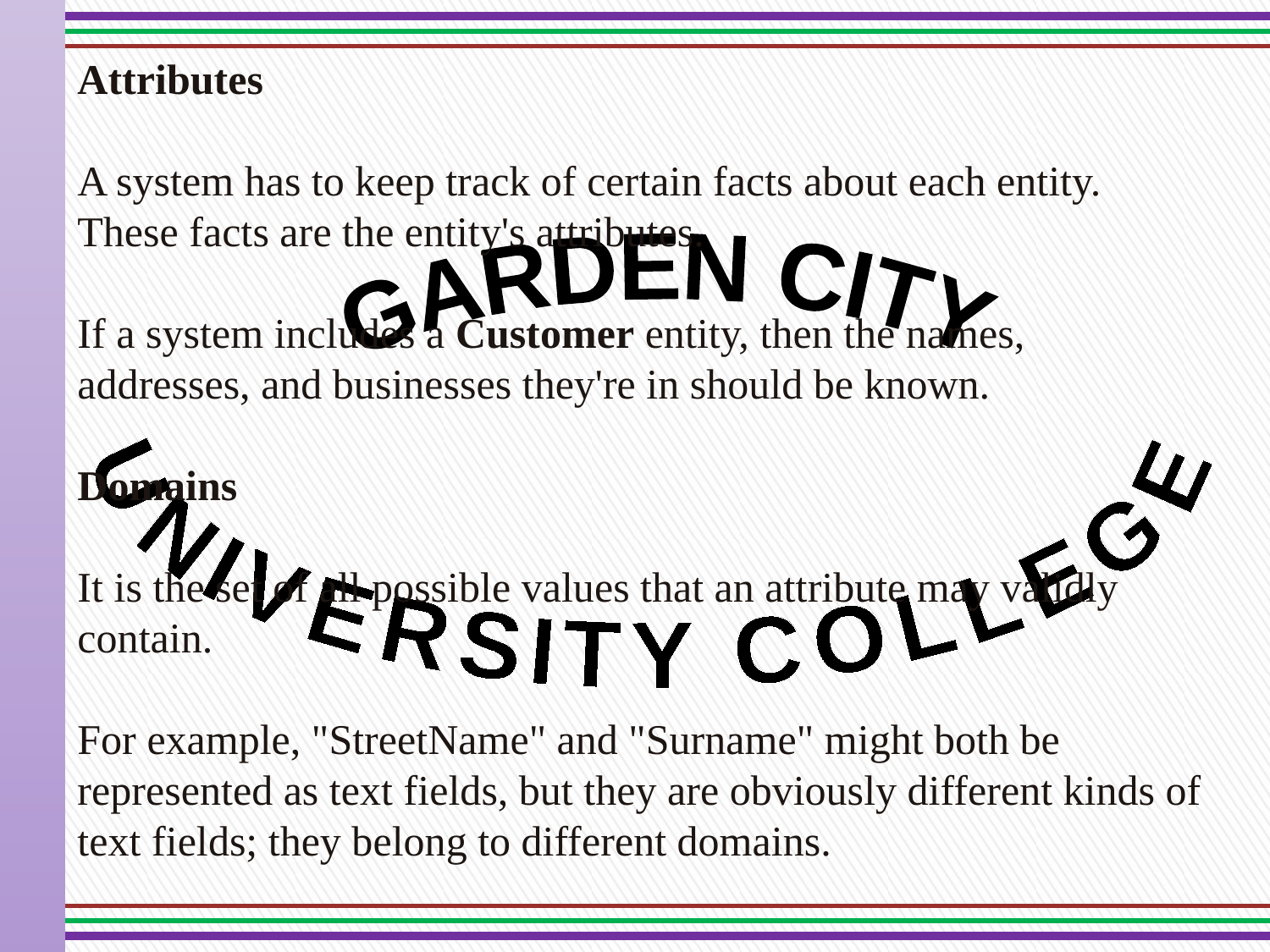

Attributes

A system has to keep track of certain facts about each entity. These facts are the entity's attributes.

If a system includes a Customer entity, then the names, addresses, and businesses they're in should be known.

Domains

It is the set of all possible values that an attribute may validly contain.

For example, "StreetName" and "Surname" might both be represented as text fields, but they are obviously different kinds of text fields; they belong to different domains.